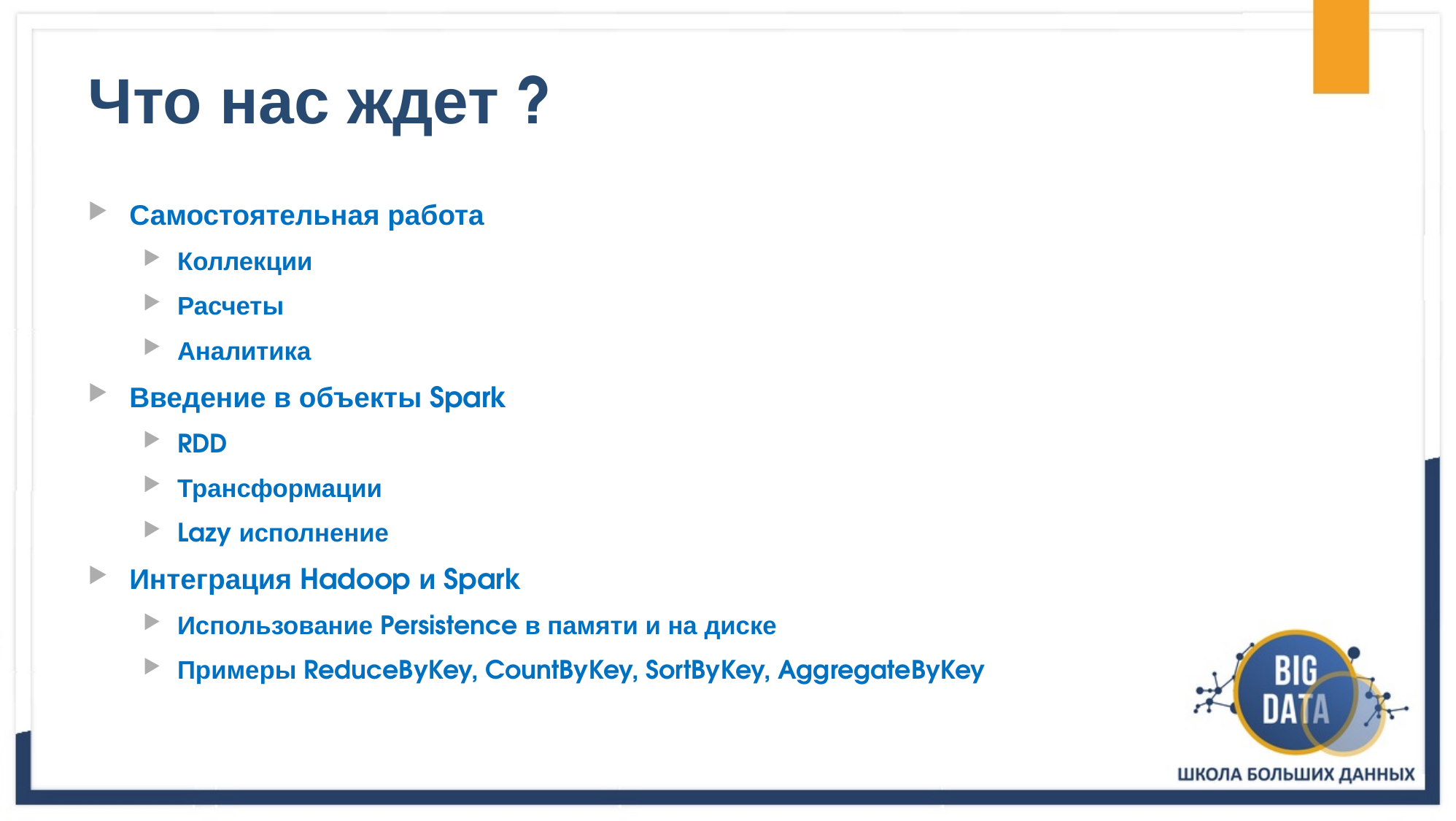

# Что нас ждет ?
Самостоятельная работа
Коллекции
Расчеты
Аналитика
Введение в объекты Spark
RDD
Трансформации
Lazy исполнение
Интеграция Hadoop и Spark
Использование Persistence в памяти и на диске
Примеры ReduceByKey, CountByKey, SortByKey, AggregateByKey